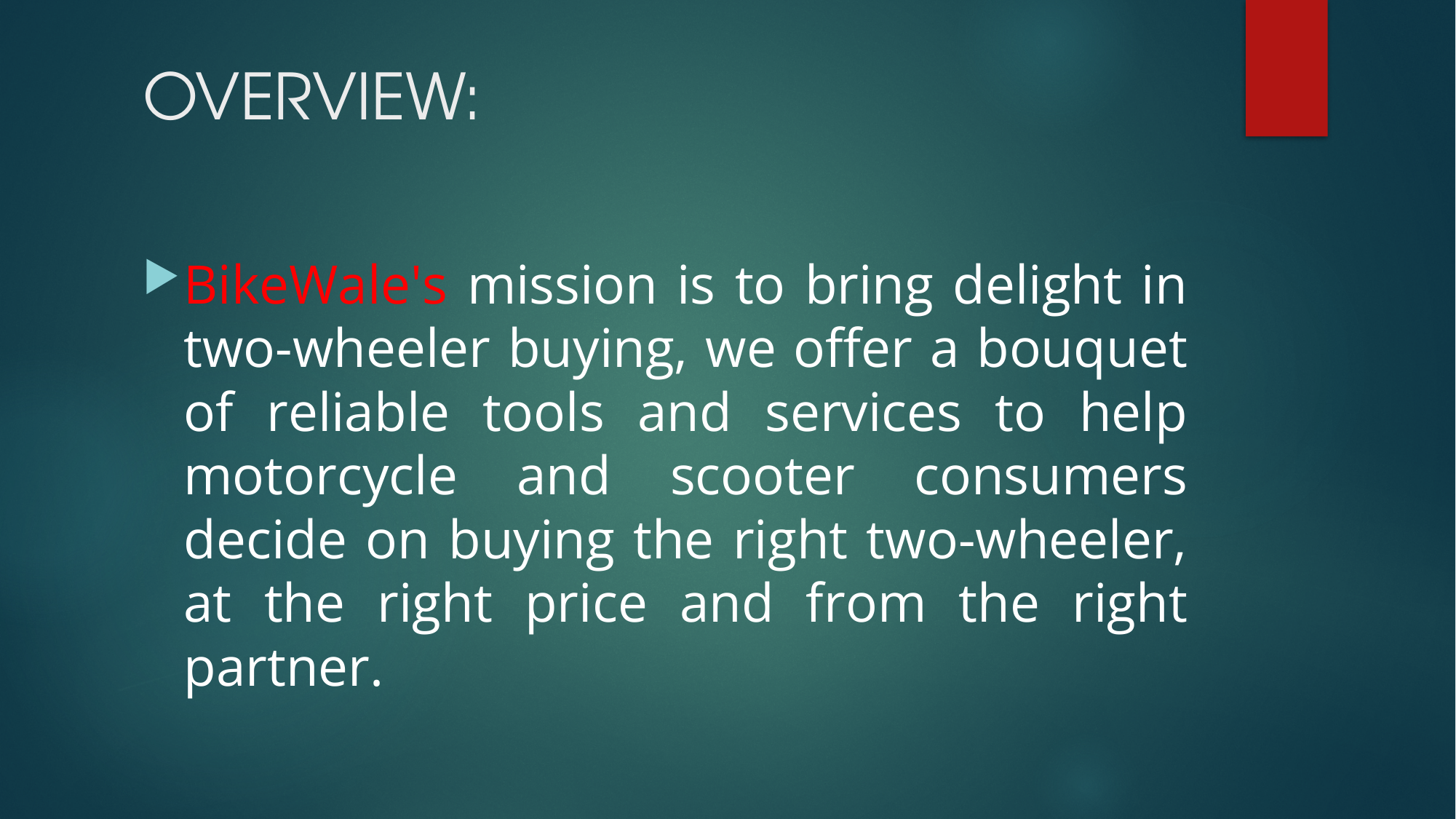

# OVERVIEW:
BikeWale's mission is to bring delight in two-wheeler buying, we offer a bouquet of reliable tools and services to help motorcycle and scooter consumers decide on buying the right two-wheeler, at the right price and from the right partner.